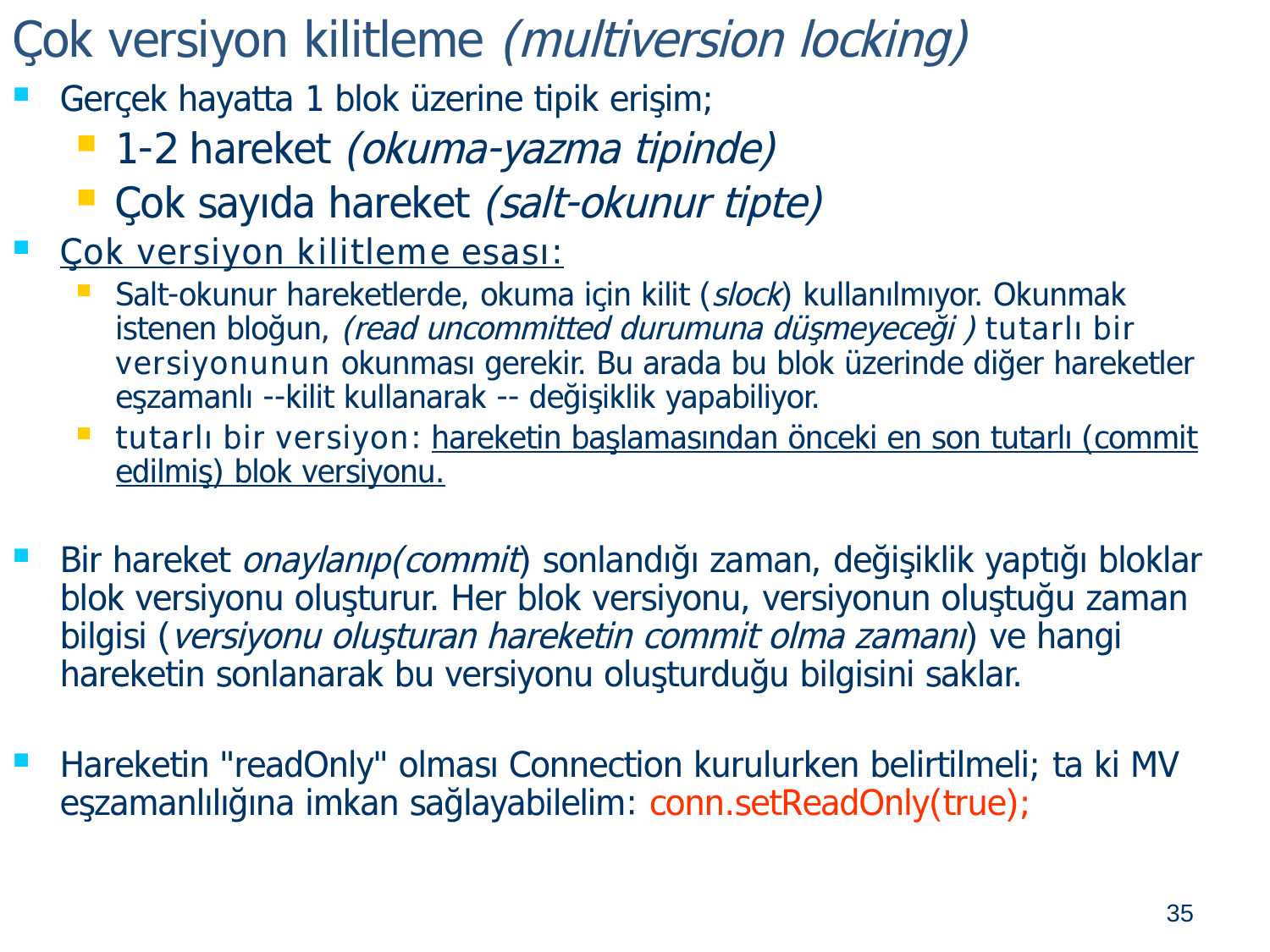

Çok versiyon kilitleme (multiversion locking)
Gerçek hayatta 1 blok üzerine tipik erişim;
1-2 hareket (okuma-yazma tipinde)
Çok sayıda hareket (salt-okunur tipte)
Çok versiyon kilitleme esası:
Salt-okunur hareketlerde, okuma için kilit (slock) kullanılmıyor. Okunmak istenen bloğun, (read uncommitted durumuna düşmeyeceği ) tutarlı bir versiyonunun okunması gerekir. Bu arada bu blok üzerinde diğer hareketler eşzamanlı --kilit kullanarak -- değişiklik yapabiliyor.
tutarlı bir versiyon: hareketin başlamasından önceki en son tutarlı (commit edilmiş) blok versiyonu.

Bir hareket onaylanıp(commit) sonlandığı zaman, değişiklik yaptığı bloklar blok versiyonu oluşturur. Her blok versiyonu, versiyonun oluştuğu zaman bilgisi (versiyonu oluşturan hareketin commit olma zamanı) ve hangi hareketin sonlanarak bu versiyonu oluşturduğu bilgisini saklar.

Hareketin "readOnly" olması Connection kurulurken belirtilmeli; ta ki MV eşzamanlılığına imkan sağlayabilelim: conn.setReadOnly(true);
35